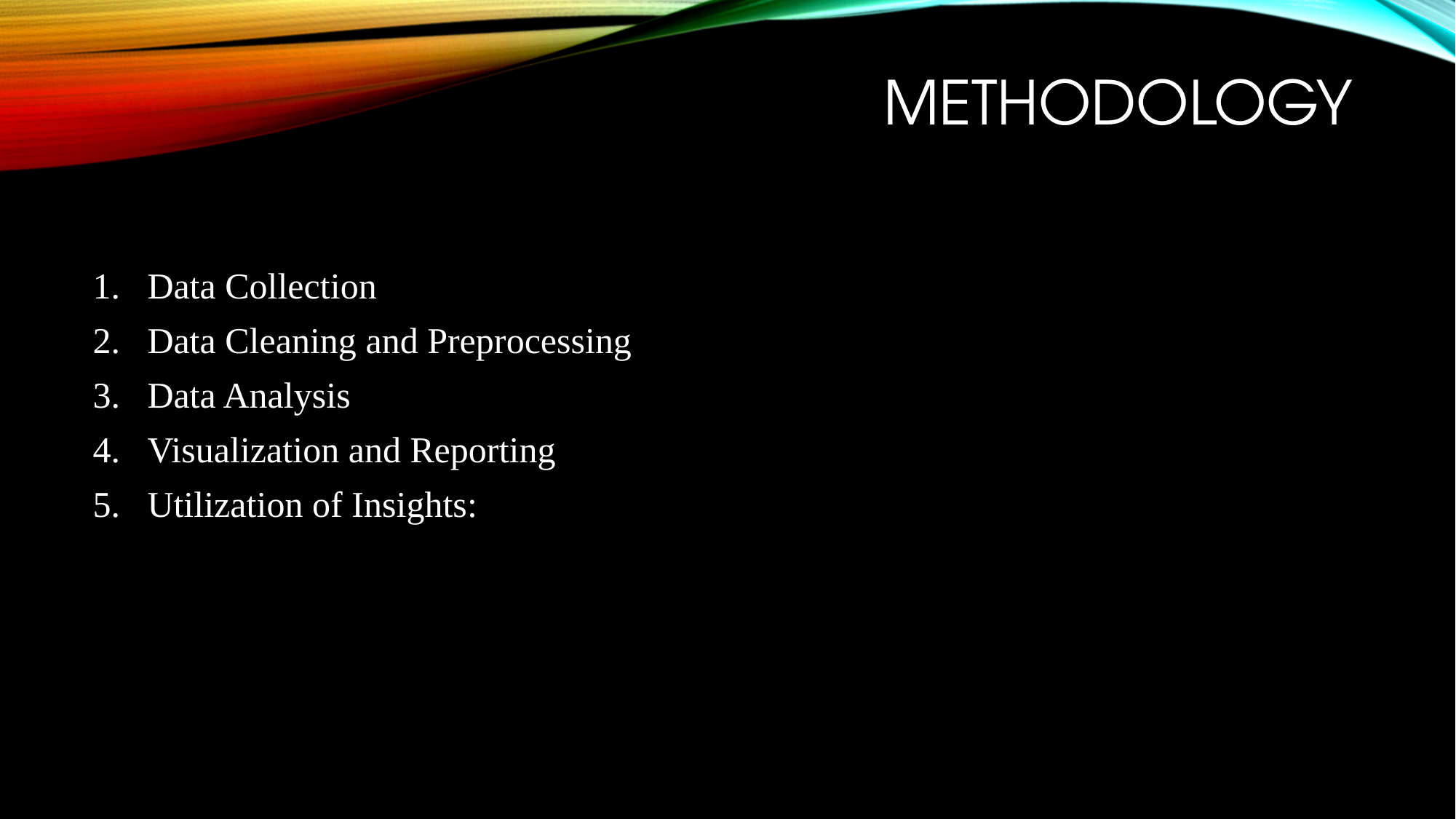

# mETHODOLOGY
Data Collection
Data Cleaning and Preprocessing
Data Analysis
Visualization and Reporting
Utilization of Insights: